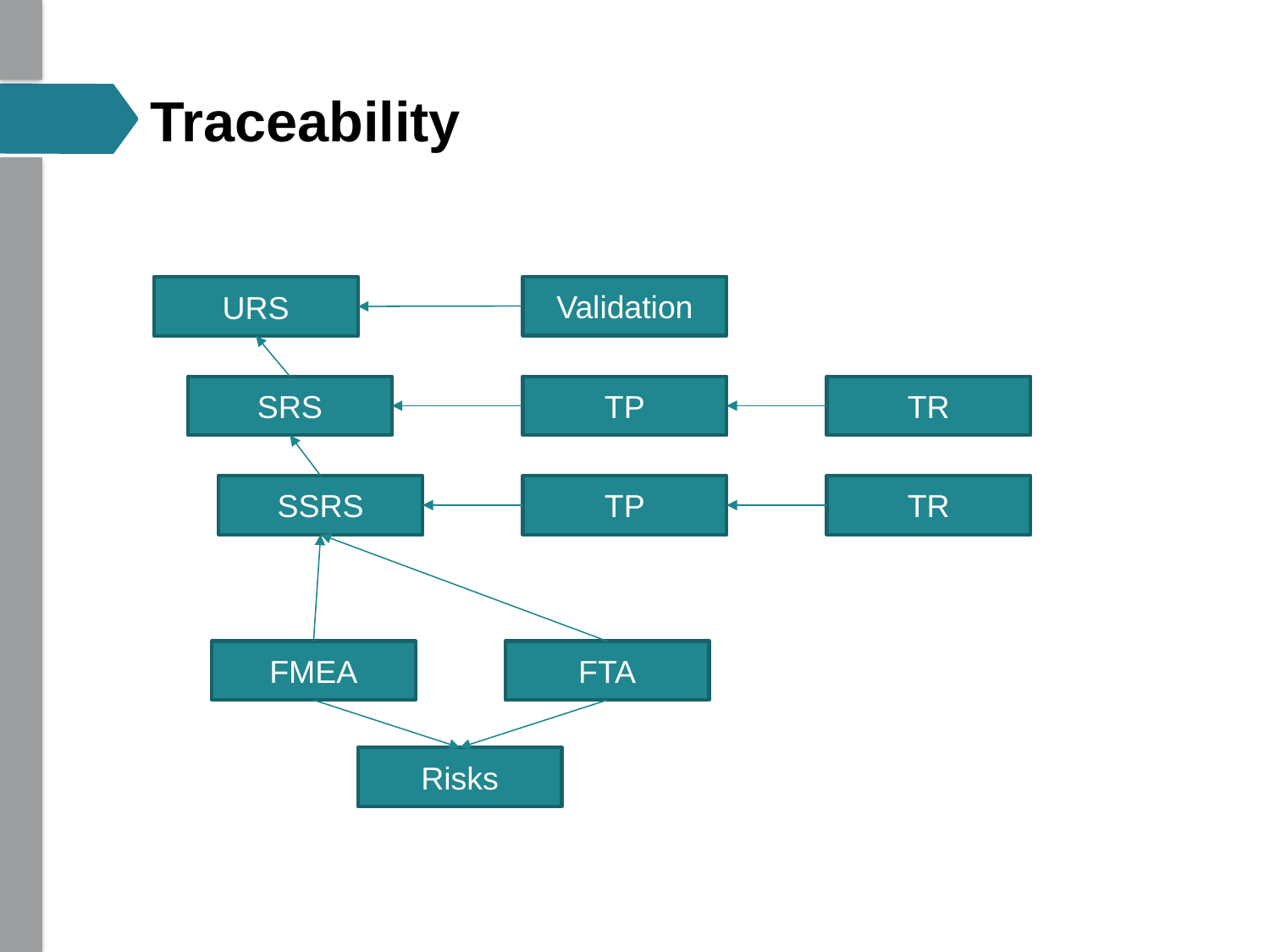

# Traceability
Validation
URS
SRS
TP
TR
SSRS
TP
TR
FMEA
FTA
Risks